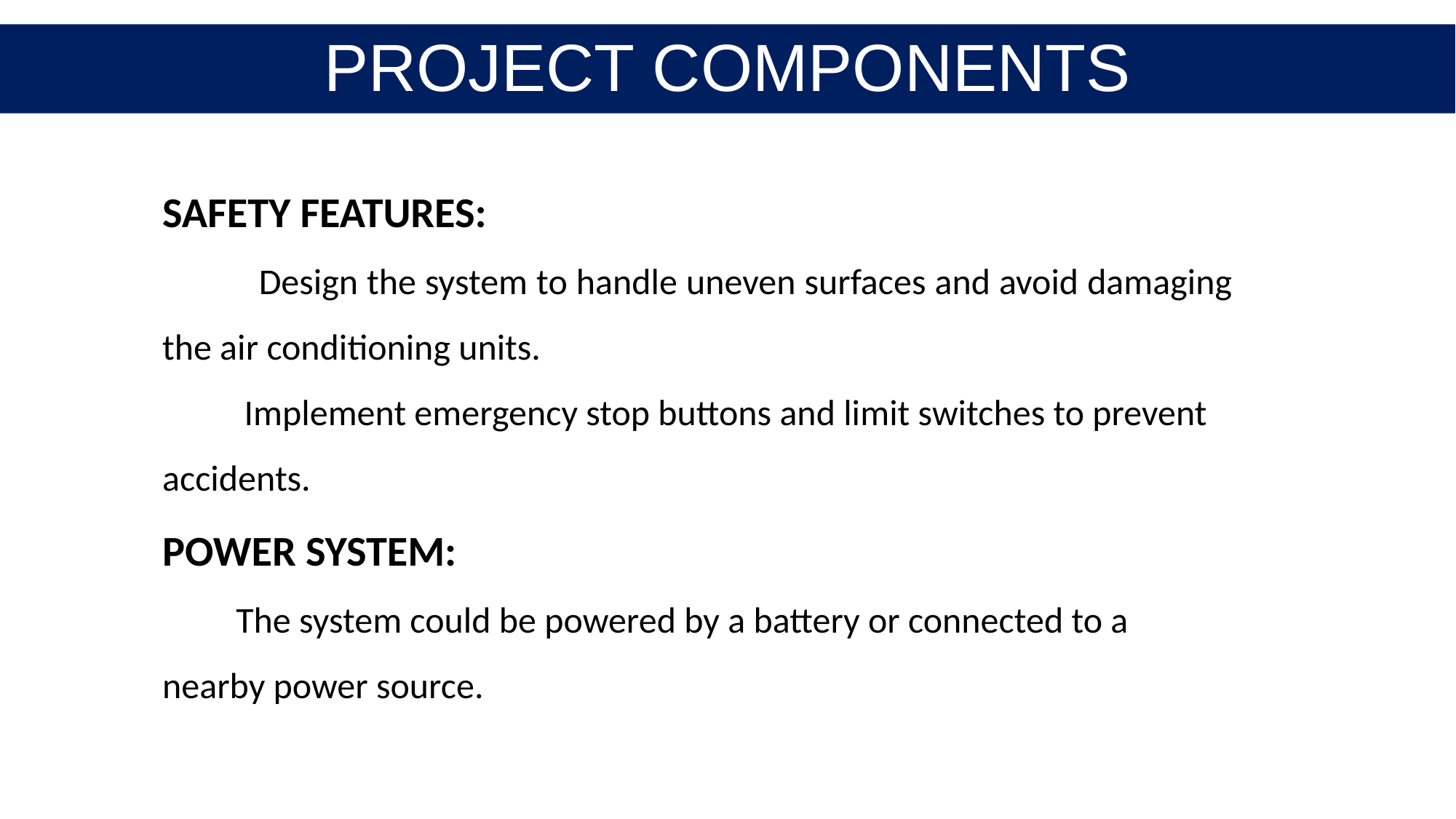

PROJECT COMPONENTS
SAFETY FEATURES:
           Design the system to handle uneven surfaces and avoid damaging the air conditioning units.
          Implement emergency stop buttons and limit switches to prevent accidents.
POWER SYSTEM:
         The system could be powered by a battery or connected to a nearby power source.